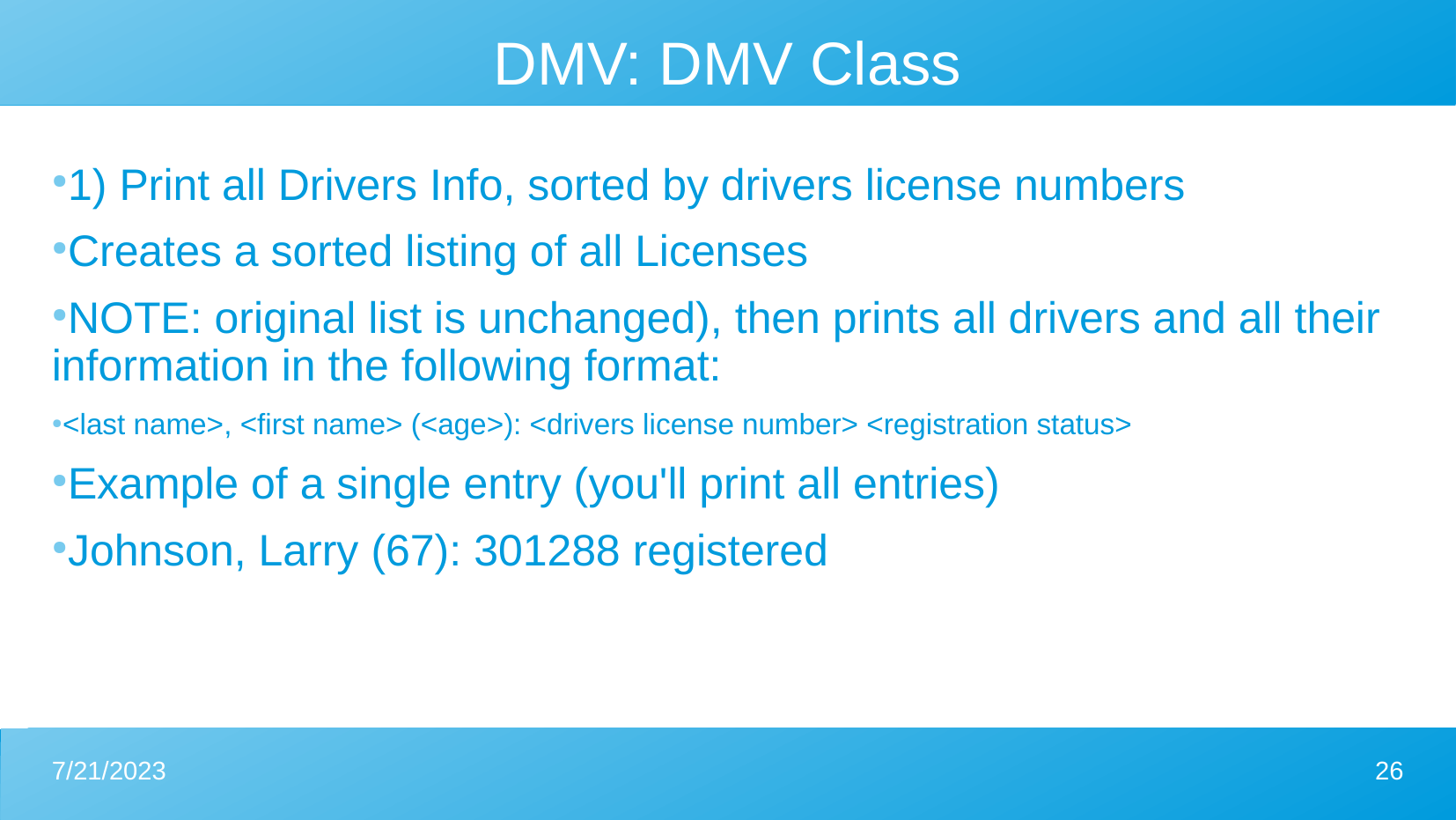

DMV: DMV Class
1) Print all Drivers Info, sorted by drivers license numbers
Creates a sorted listing of all Licenses
NOTE: original list is unchanged), then prints all drivers and all their information in the following format:
<last name>, <first name> (<age>): <drivers license number> <registration status>
Example of a single entry (you'll print all entries)
Johnson, Larry (67): 301288 registered
7/21/2023
26